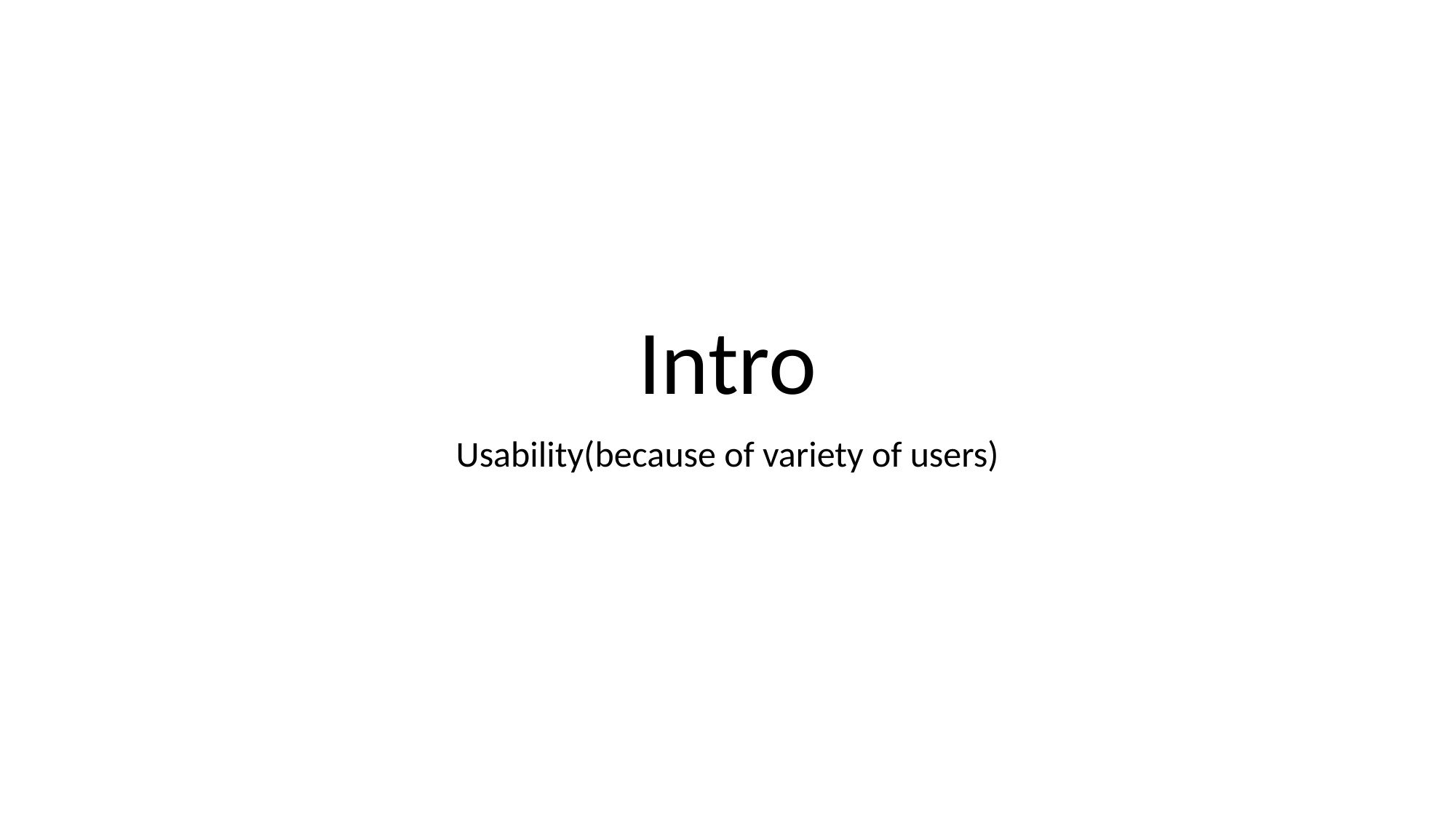

# Intro
Usability(because of variety of users)